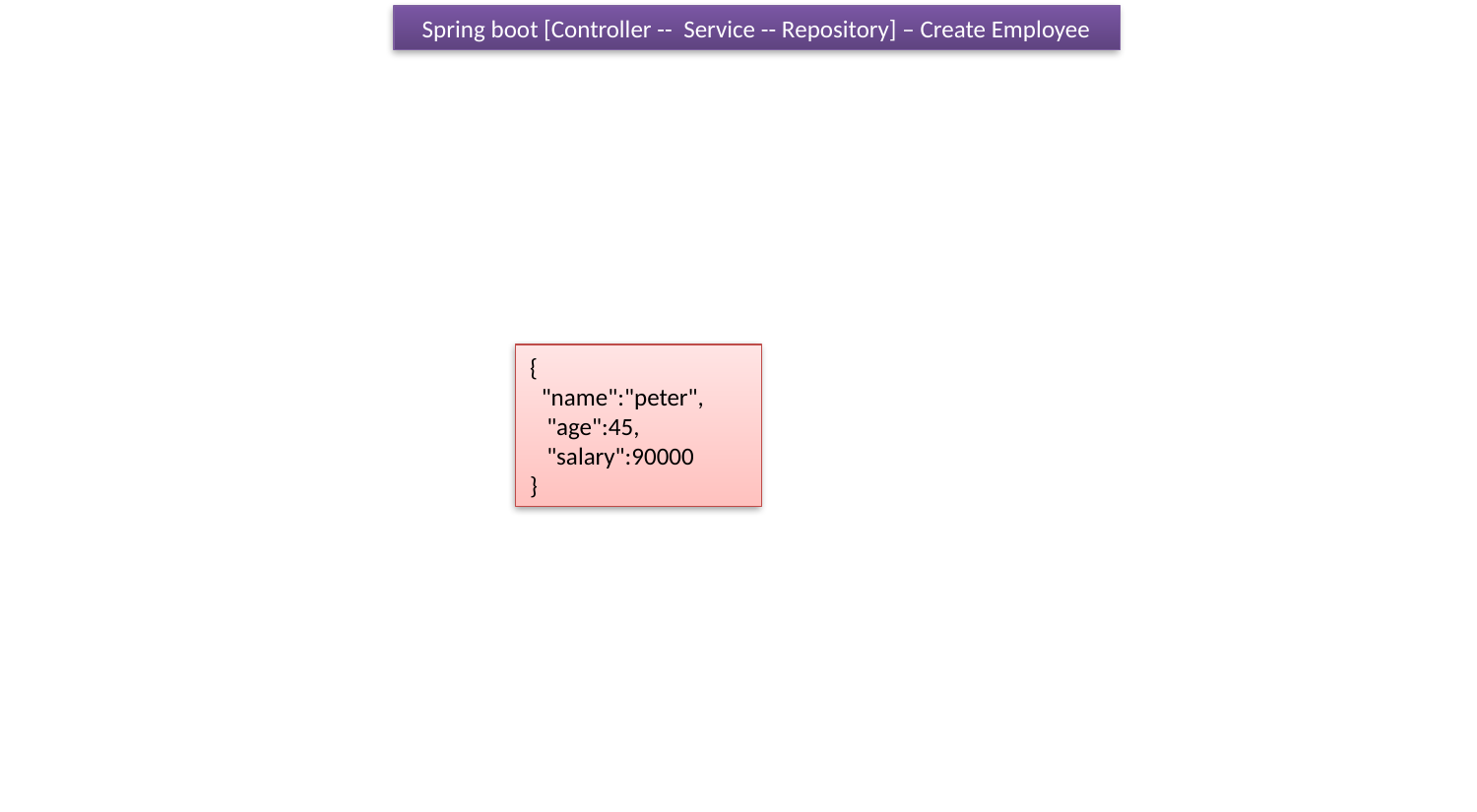

Spring boot [Controller --  Service -- Repository] – Create Employee

{
  "name":"peter",
   "age":45,
   "salary":90000
}